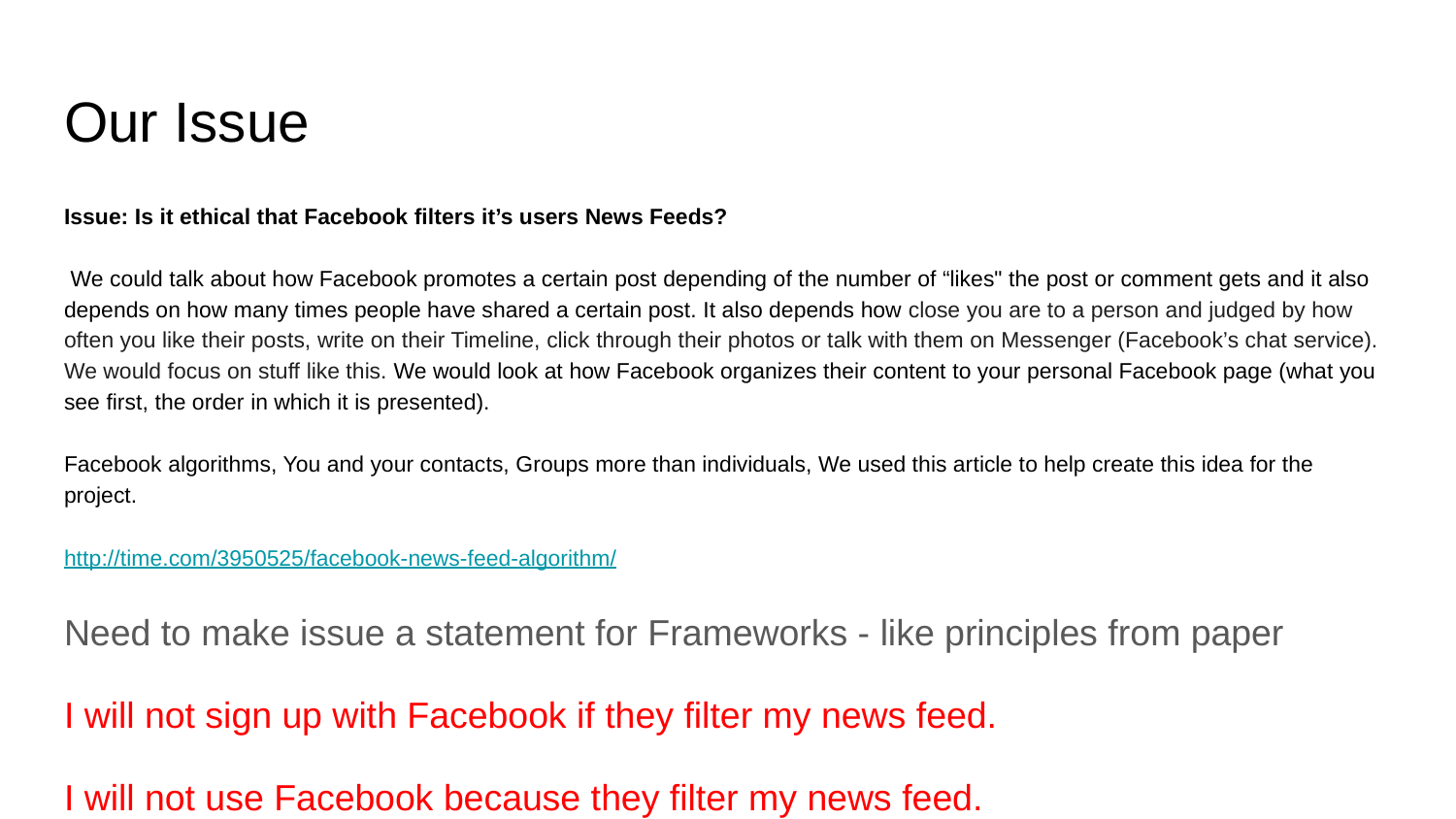

# Our Issue
Issue: Is it ethical that Facebook filters it’s users News Feeds?
 We could talk about how Facebook promotes a certain post depending of the number of “likes" the post or comment gets and it also depends on how many times people have shared a certain post. It also depends how close you are to a person and judged by how often you like their posts, write on their Timeline, click through their photos or talk with them on Messenger (Facebook’s chat service). We would focus on stuff like this. We would look at how Facebook organizes their content to your personal Facebook page (what you see first, the order in which it is presented).
Facebook algorithms, You and your contacts, Groups more than individuals, We used this article to help create this idea for the project.
http://time.com/3950525/facebook-news-feed-algorithm/
Need to make issue a statement for Frameworks - like principles from paper
I will not sign up with Facebook if they filter my news feed.
I will not use Facebook because they filter my news feed.